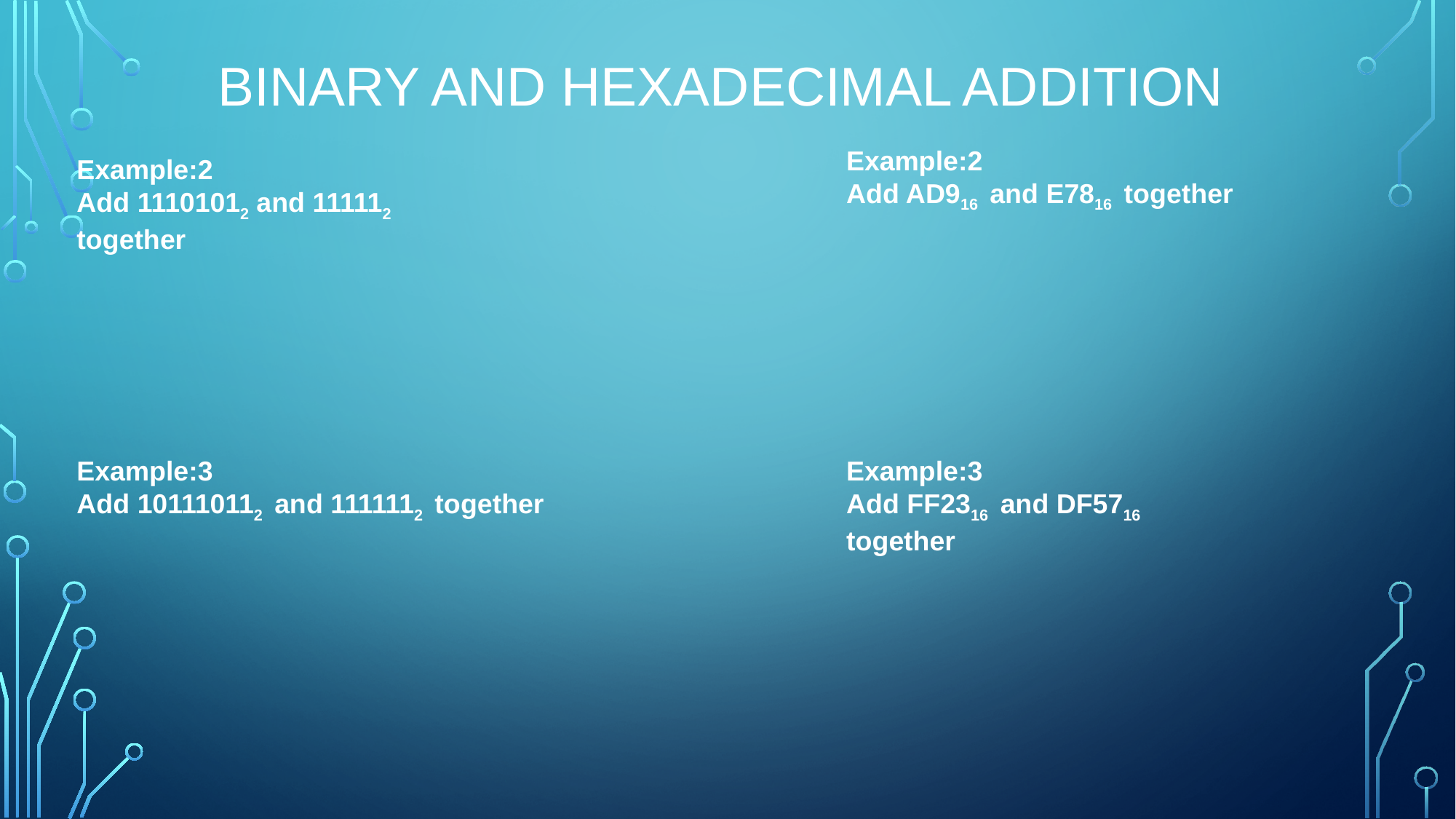

# Binary and Hexadecimal addition
Example:2
Add AD916  and E7816  together
Example:2
Add 11101012 and 111112  together
Example:3
Add FF2316  and DF5716  together
Example:3
Add 101110112  and 1111112  together